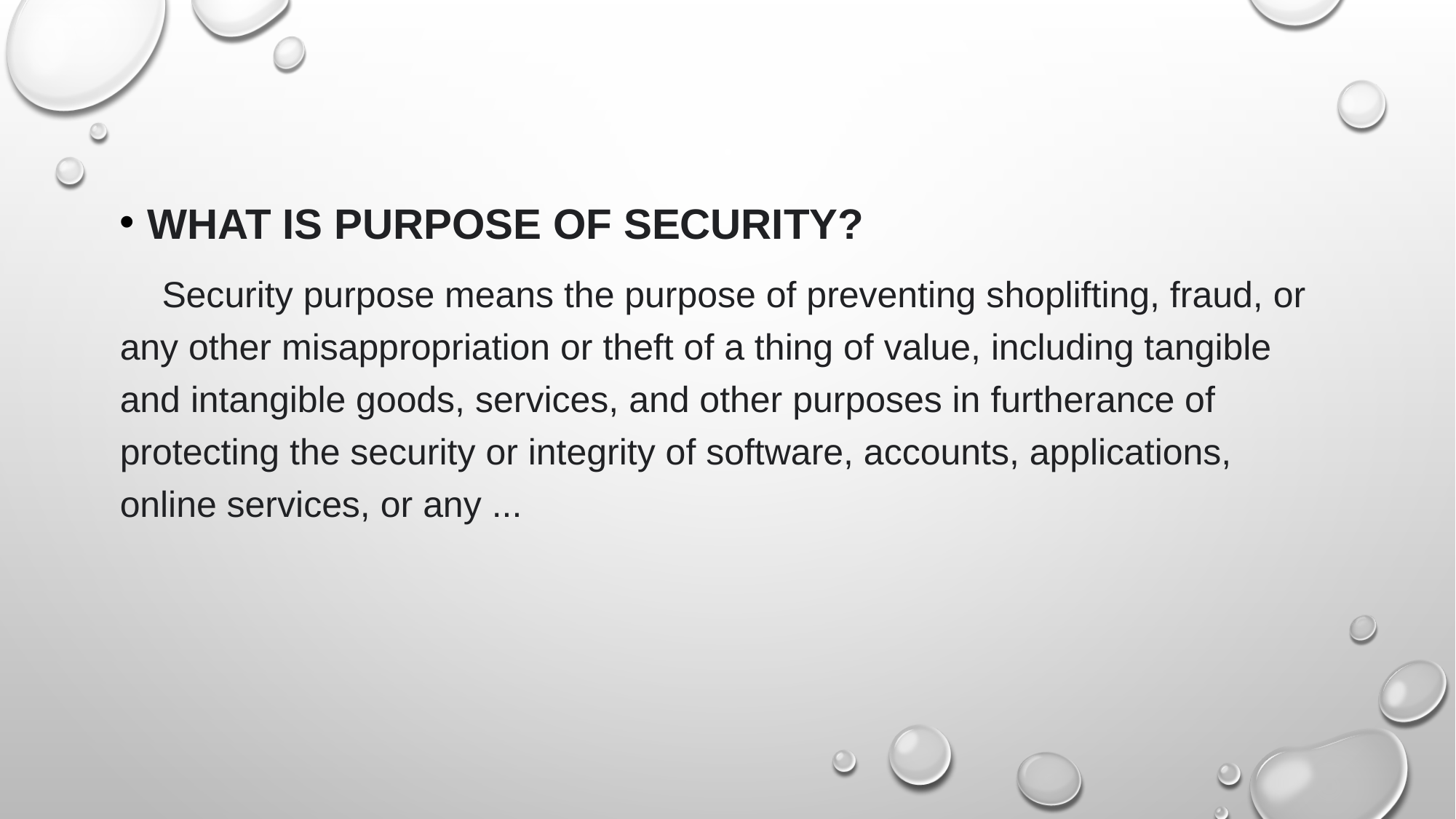

What is purpose of security?
     Security purpose means the purpose of preventing shoplifting, fraud, or any other misappropriation or theft of a thing of value, including tangible and intangible goods, services, and other purposes in furtherance of protecting the security or integrity of software, accounts, applications, online services, or any ...